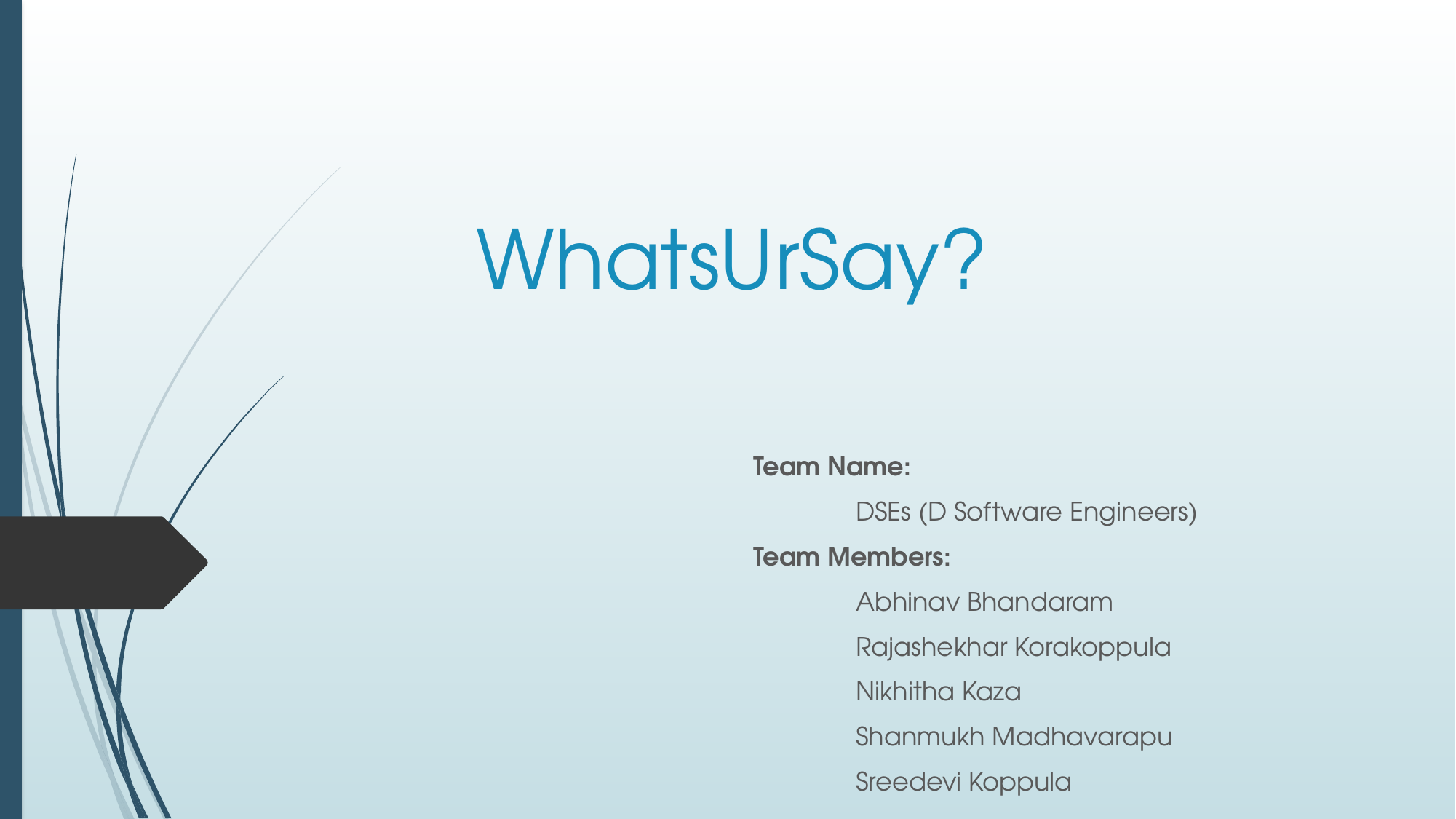

# WhatsUrSay?
Team Name:
	DSEs (D Software Engineers)
Team Members:
	Abhinav Bhandaram
	Rajashekhar Korakoppula
	Nikhitha Kaza
	Shanmukh Madhavarapu
	Sreedevi Koppula